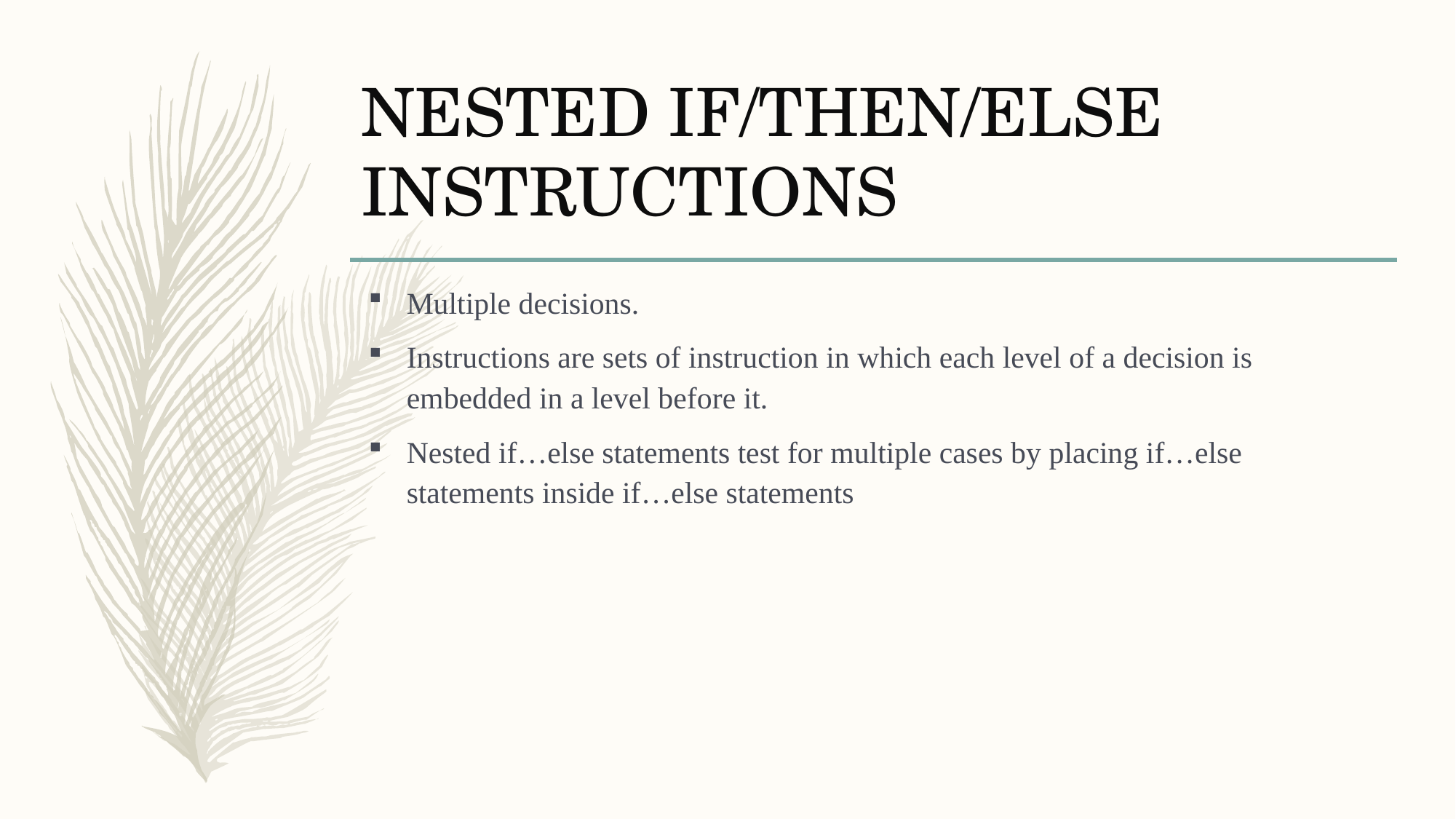

# NESTED IF/THEN/ELSE INSTRUCTIONS
Multiple decisions.
Instructions are sets of instruction in which each level of a decision is embedded in a level before it.
Nested if…else statements test for multiple cases by placing if…else statements inside if…else statements